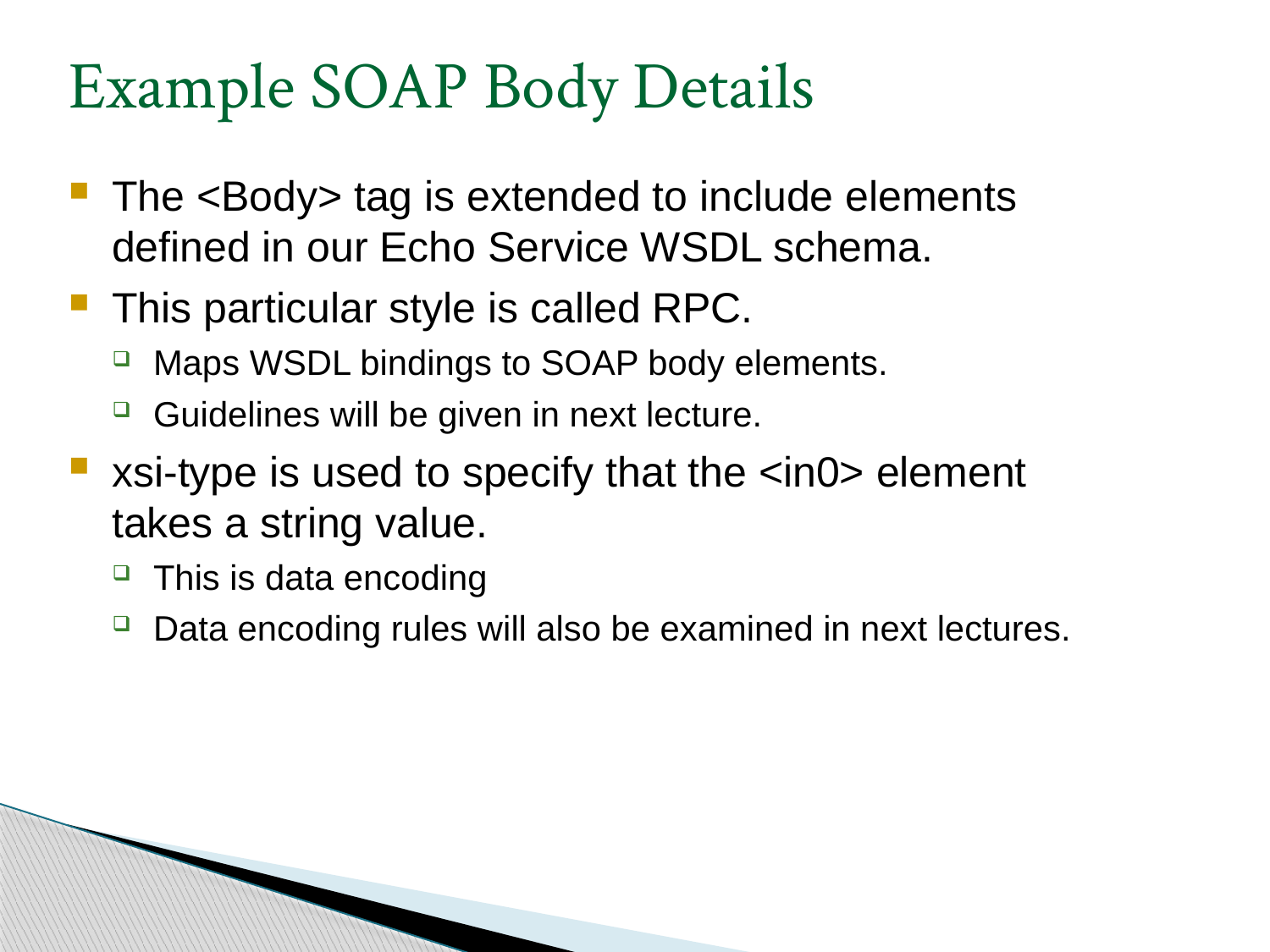

Example SOAP Body Details
The <Body> tag is extended to include elements defined in our Echo Service WSDL schema.
This particular style is called RPC.
Maps WSDL bindings to SOAP body elements.
Guidelines will be given in next lecture.
xsi-type is used to specify that the <in0> element takes a string value.
This is data encoding
Data encoding rules will also be examined in next lectures.